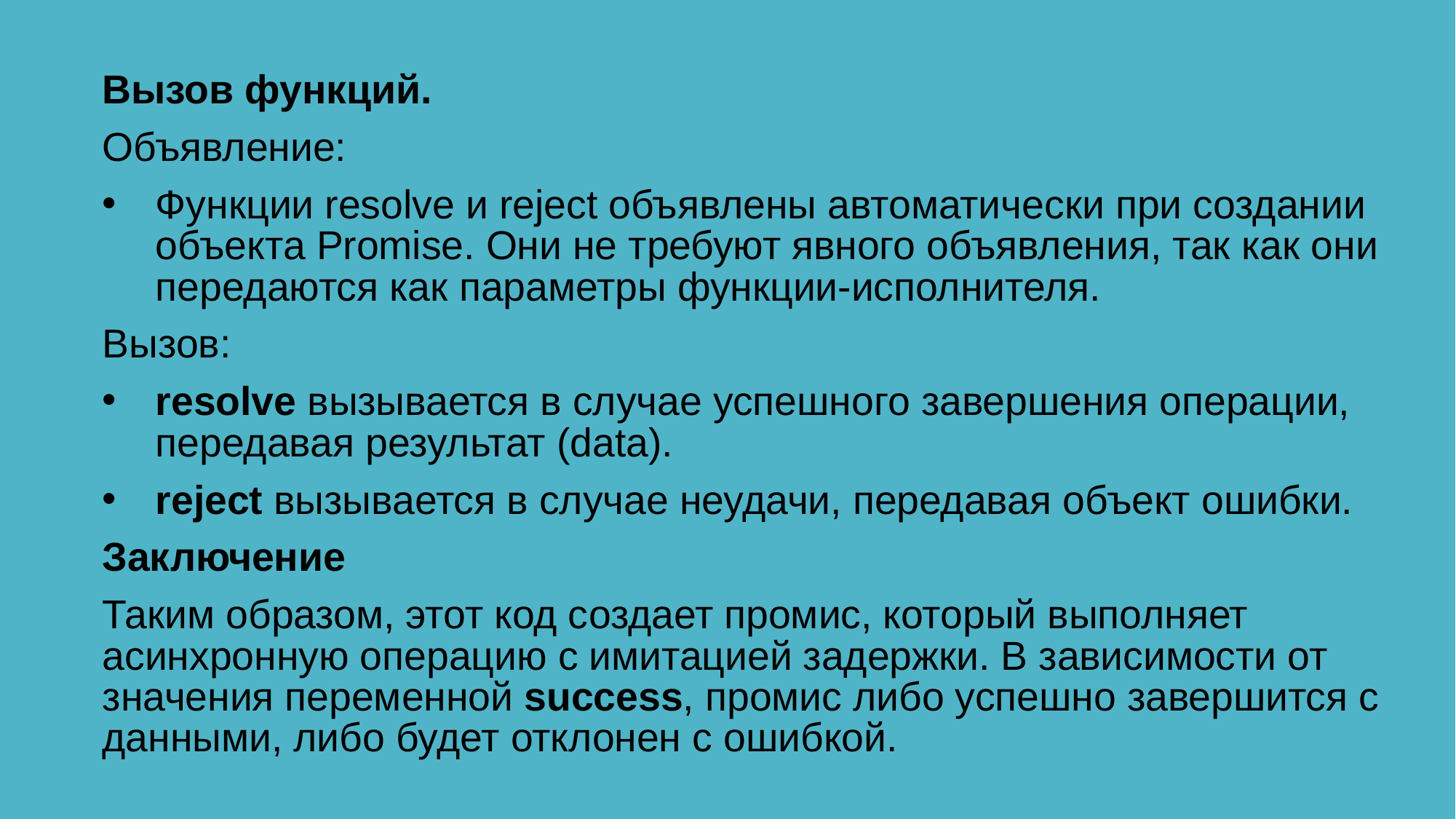

Вызов функций.
Объявление:
Функции resolve и reject объявлены автоматически при создании объекта Promise. Они не требуют явного объявления, так как они передаются как параметры функции-исполнителя.
Вызов:
resolve вызывается в случае успешного завершения операции, передавая результат (data).
reject вызывается в случае неудачи, передавая объект ошибки.
Заключение
Таким образом, этот код создает промис, который выполняет асинхронную операцию с имитацией задержки. В зависимости от значения переменной success, промис либо успешно завершится с данными, либо будет отклонен с ошибкой.